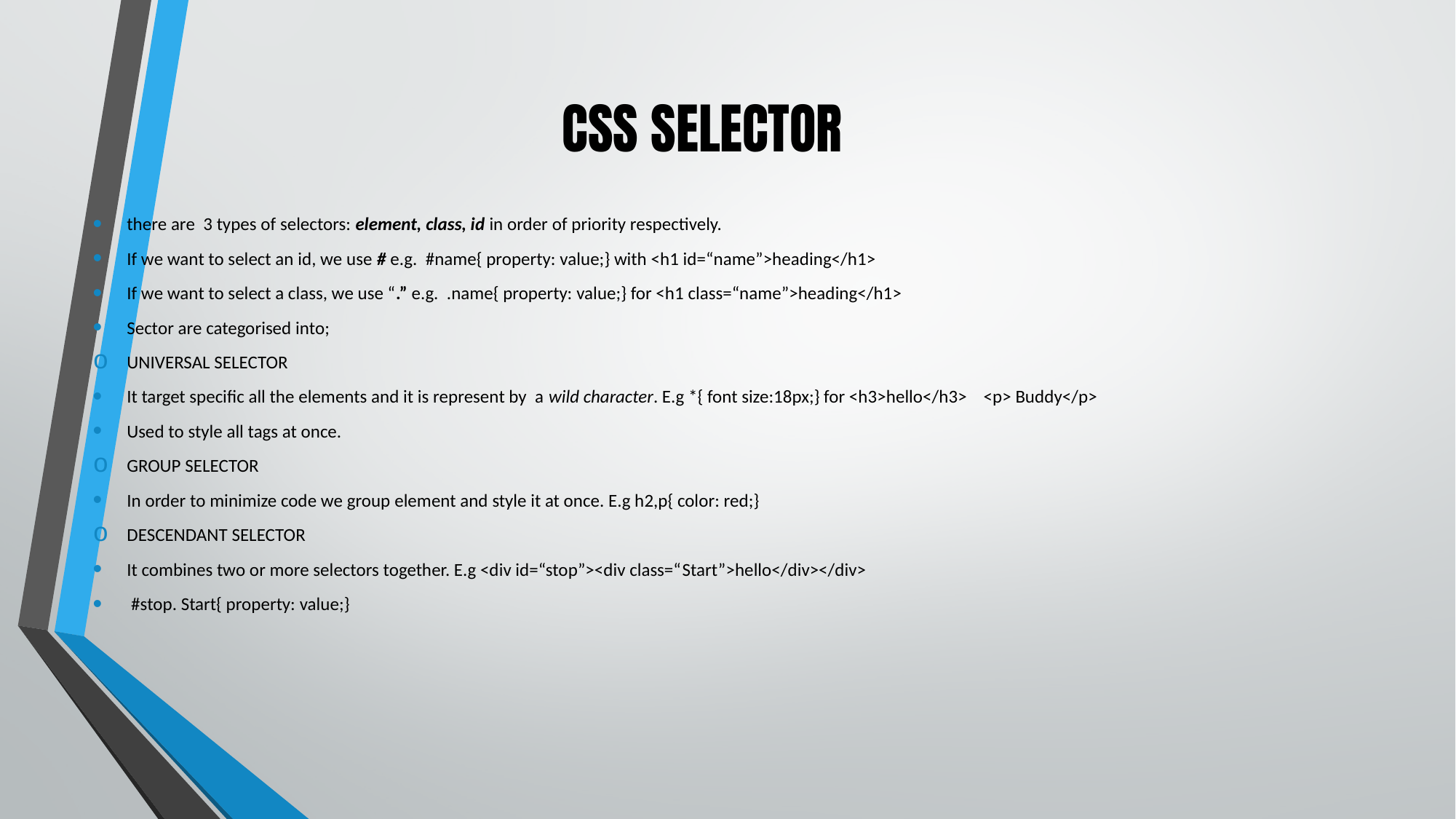

# CSS SELECTOR
there are  3 types of selectors: element, class, id in order of priority respectively.
If we want to select an id, we use # e.g.  #name{ property: value;} with <h1 id=“name”>heading</h1>
If we want to select a class, we use “.” e.g.  .name{ property: value;} for <h1 class=“name”>heading</h1>
Sector are categorised into;
UNIVERSAL SELECTOR
It target specific all the elements and it is represent by  a wild character. E.g *{ font size:18px;} for <h3>hello</h3>    <p> Buddy</p>
Used to style all tags at once.
GROUP SELECTOR
In order to minimize code we group element and style it at once. E.g h2,p{ color: red;}
DESCENDANT SELECTOR
It combines two or more selectors together. E.g <div id=“stop”><div class=“Start”>hello</div></div>
 #stop. Start{ property: value;}